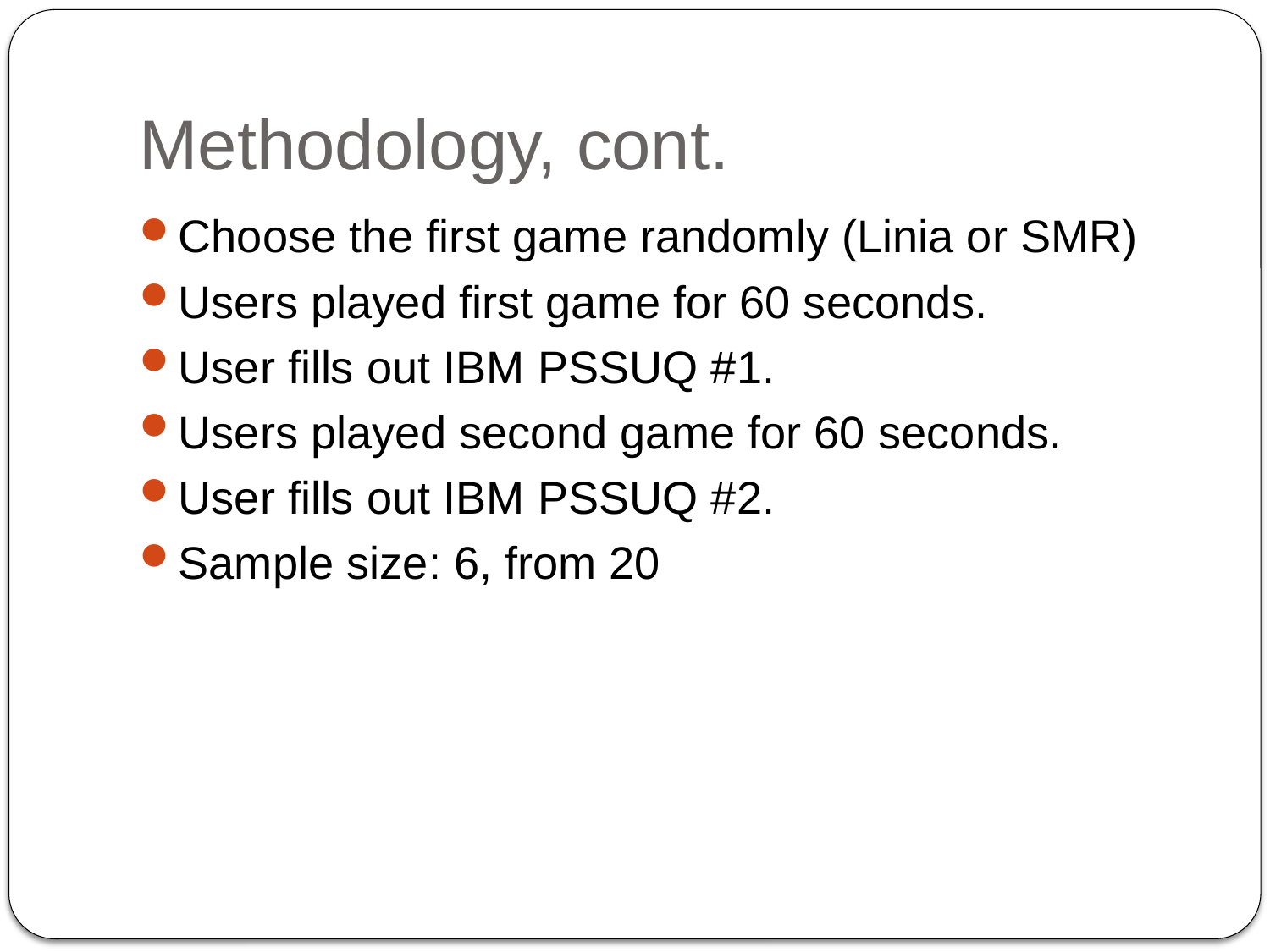

# Methodology, cont.
Choose the first game randomly (Linia or SMR)
Users played first game for 60 seconds.
User fills out IBM PSSUQ #1.
Users played second game for 60 seconds.
User fills out IBM PSSUQ #2.
Sample size: 6, from 20